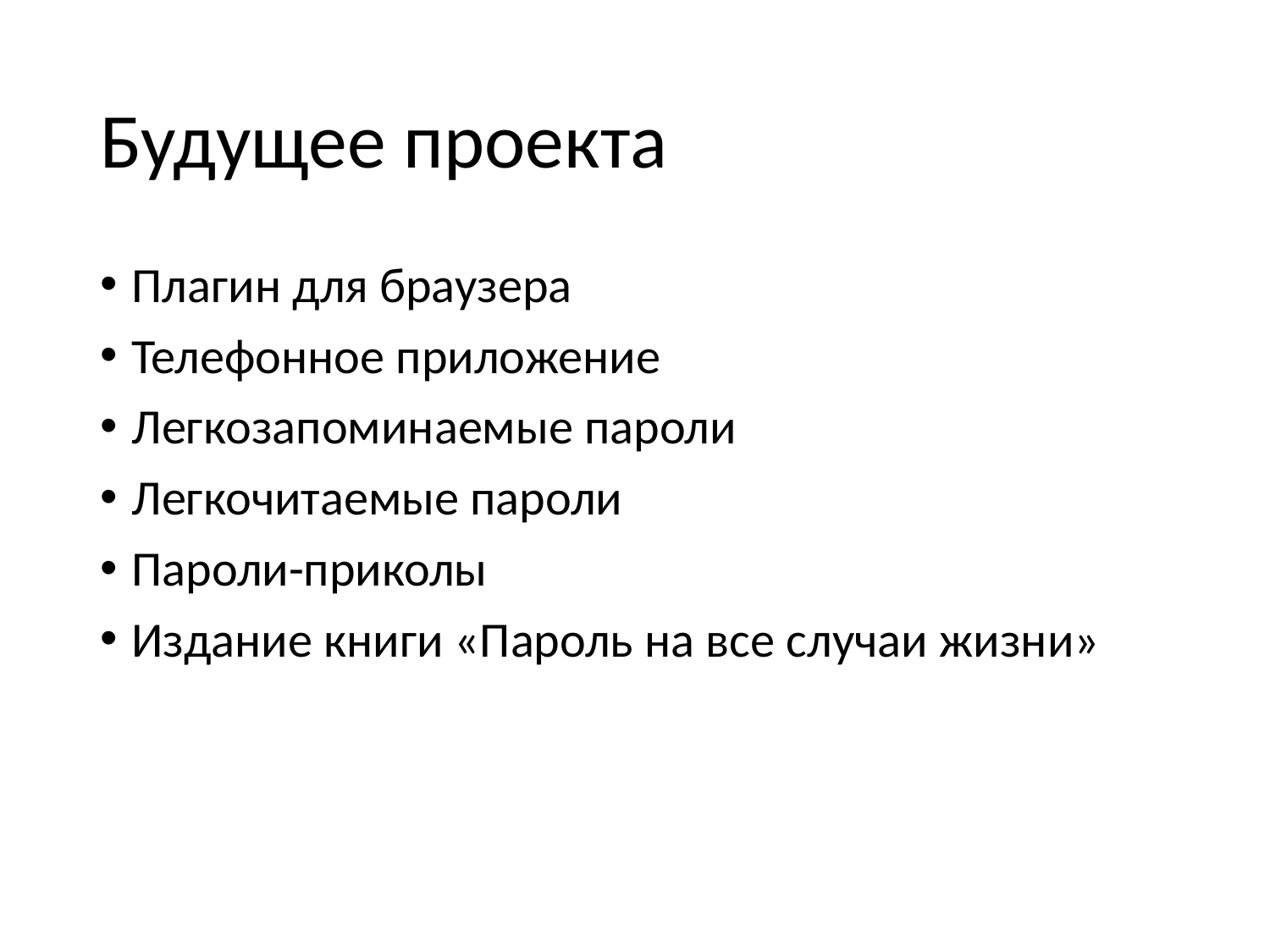

# Будущее проекта
Плагин для браузера
Телефонное приложение
Легкозапоминаемые пароли
Легкочитаемые пароли
Пароли-приколы
Издание книги «Пароль на все случаи жизни»